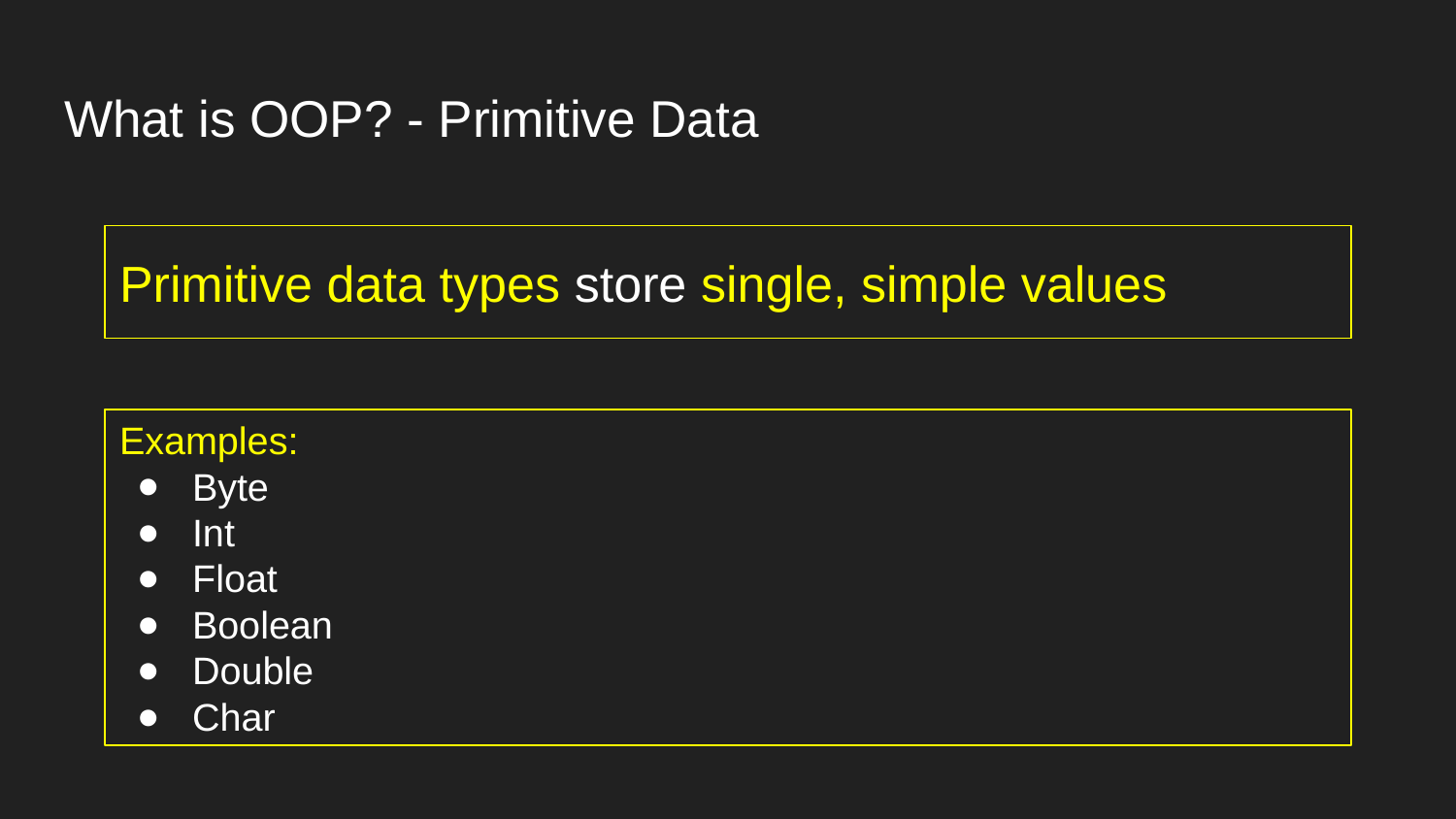

# What is OOP? - Primitive Data

Primitive data types store single, simple values

Examples:
Byte
Int
Float
Boolean
Double
Char